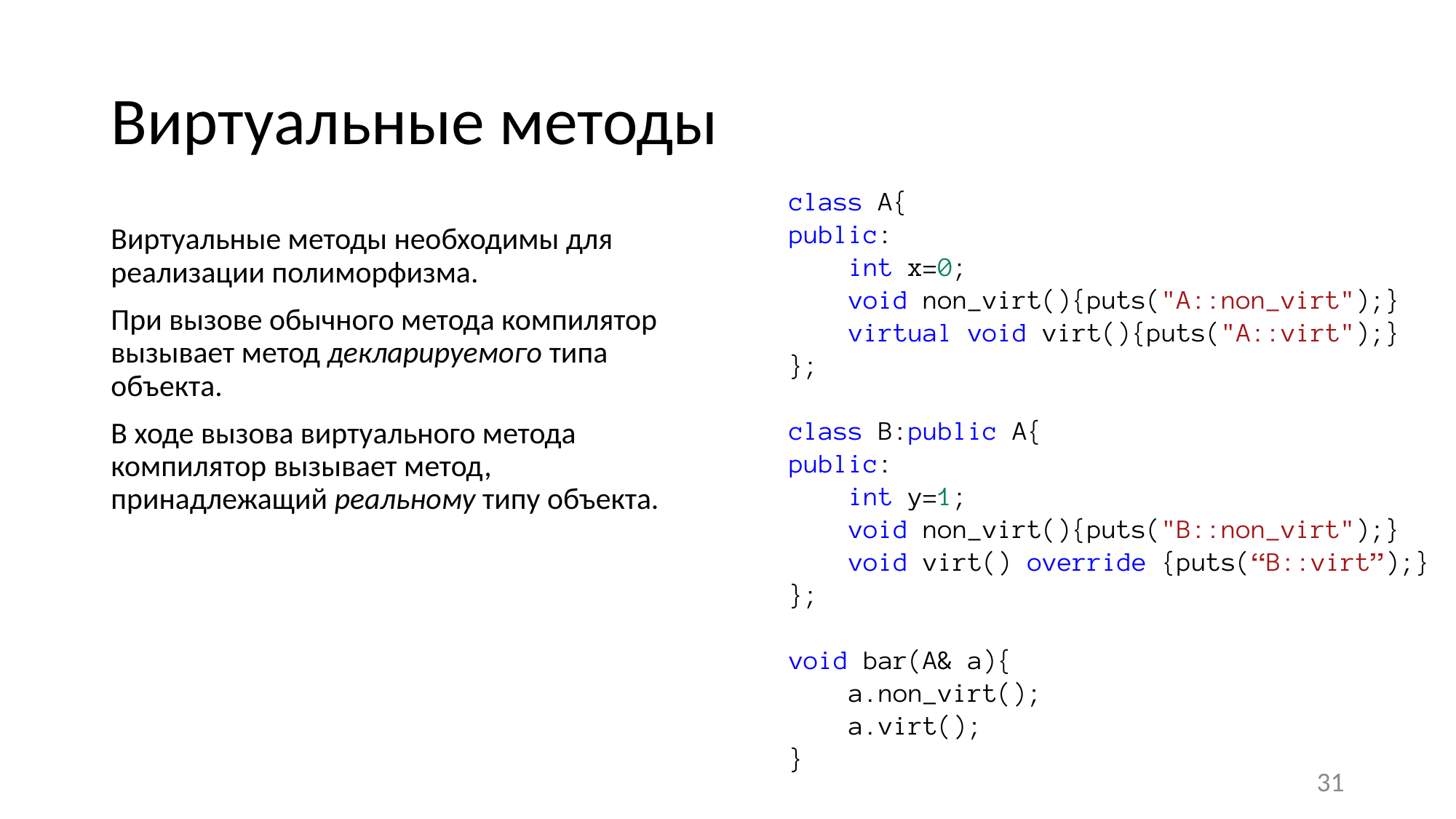

# Виртуальные методы
class A{
public:
    int x=0;
    void non_virt(){puts("A::non_virt");}
    virtual void virt(){puts("A::virt");}
};
class B:public A{
public:
    int y=1;
    void non_virt(){puts("B::non_virt");}
    void virt() override {puts(“B::virt”);}
};
void bar(A& a){
    a.non_virt();
    a.virt();
}
Виртуальные методы необходимы для реализации полиморфизма.
При вызове обычного метода компилятор вызывает метод декларируемого типа объекта.
В ходе вызова виртуального метода компилятор вызывает метод, принадлежащий реальному типу объекта.
31